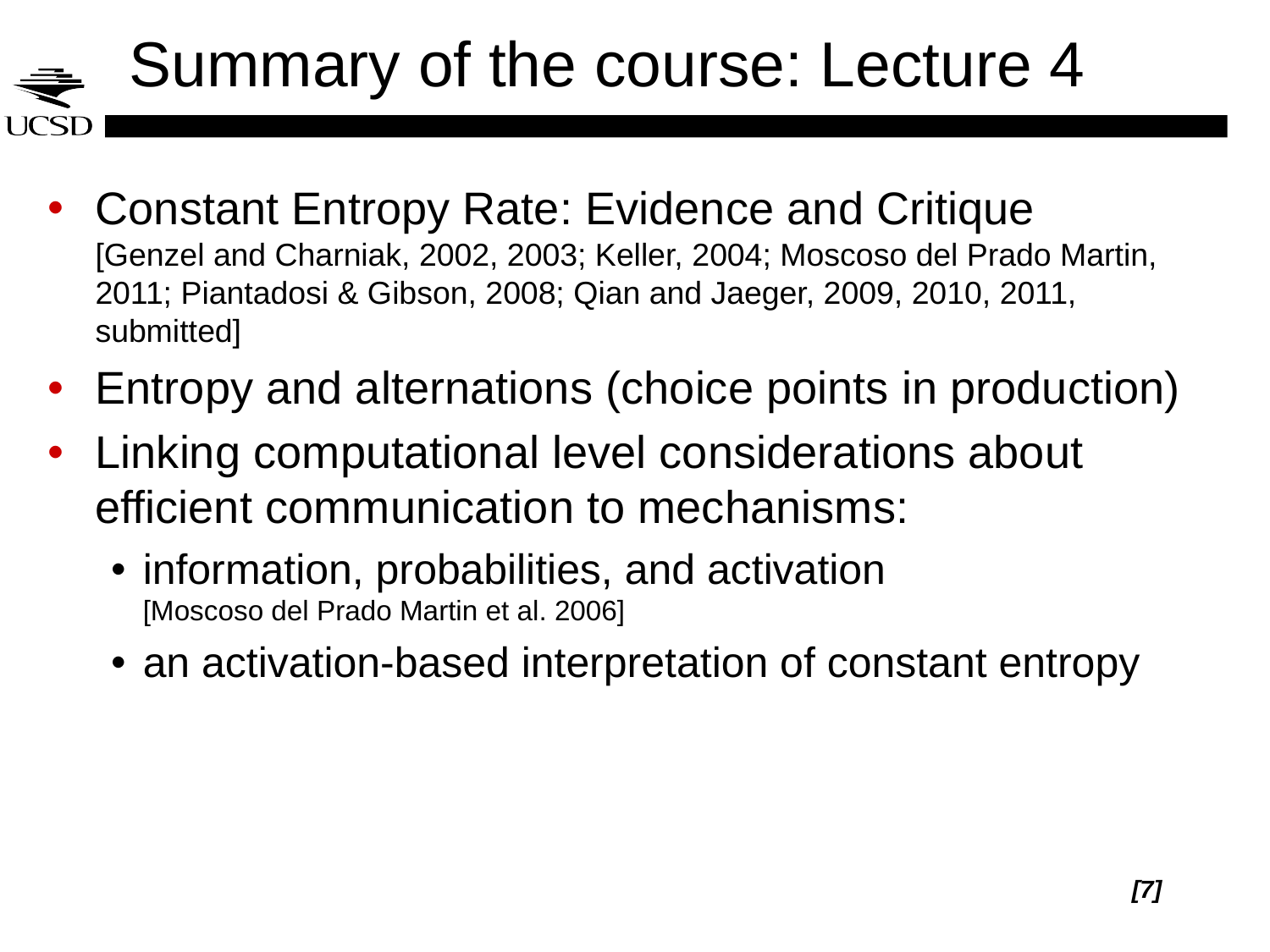

# Summary of the course: Lecture 4
Constant Entropy Rate: Evidence and Critique
[Genzel and Charniak, 2002, 2003; Keller, 2004; Moscoso del Prado Martin, 2011; Piantadosi & Gibson, 2008; Qian and Jaeger, 2009, 2010, 2011, submitted]
Entropy and alternations (choice points in production)
Linking computational level considerations about efficient communication to mechanisms:
information, probabilities, and activation
[Moscoso del Prado Martin et al. 2006]
an activation-based interpretation of constant entropy

 [7]